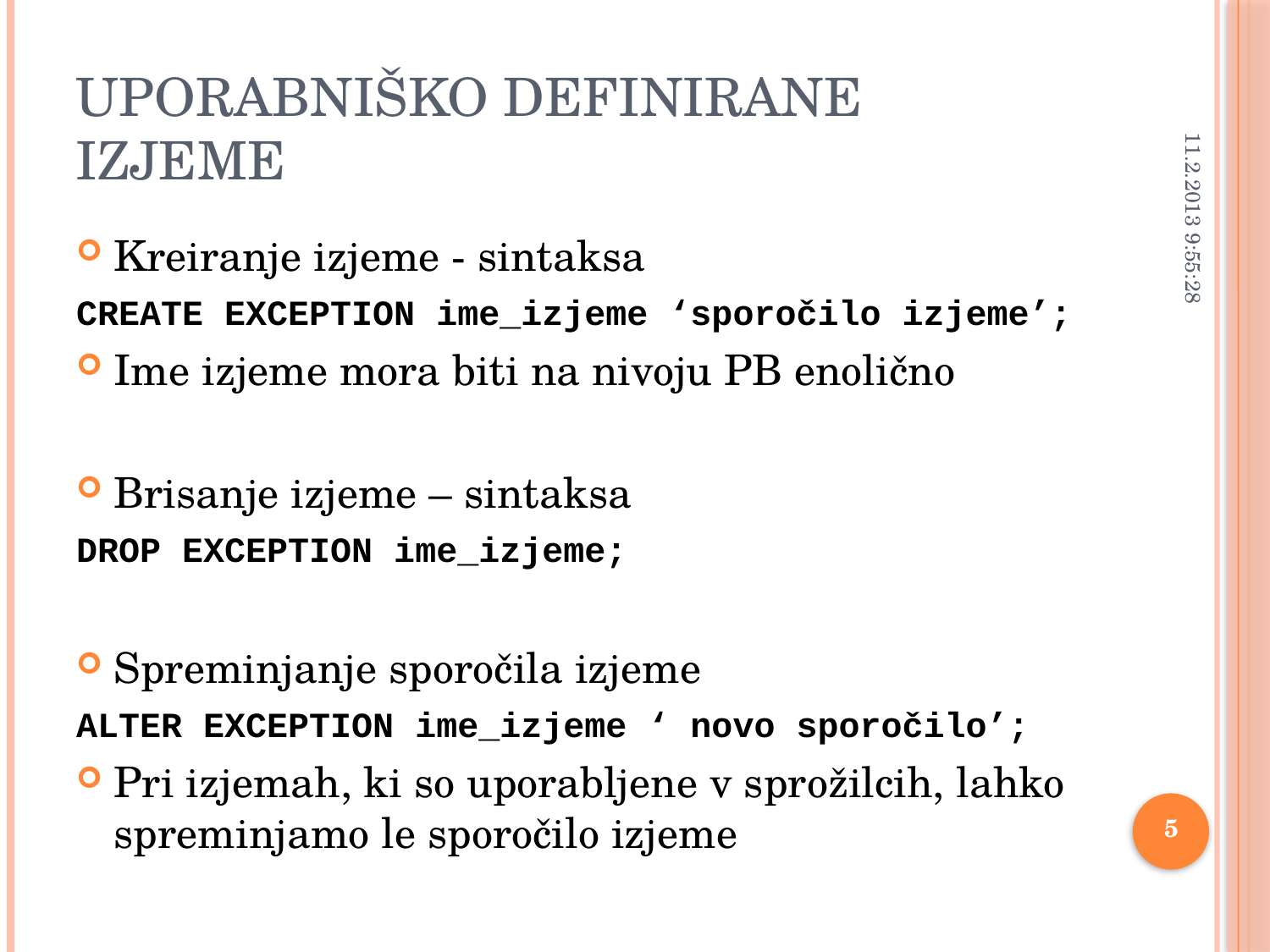

# uporabniško definirane izjeme
11.2.2013 9:55:28
Kreiranje izjeme - sintaksa
CREATE EXCEPTION ime_izjeme ‘sporočilo izjeme’;
Ime izjeme mora biti na nivoju PB enolično

Brisanje izjeme – sintaksa
DROP EXCEPTION ime_izjeme;

Spreminjanje sporočila izjeme
ALTER EXCEPTION ime_izjeme ‘ novo sporočilo’;
Pri izjemah, ki so uporabljene v sprožilcih, lahko spreminjamo le sporočilo izjeme
5